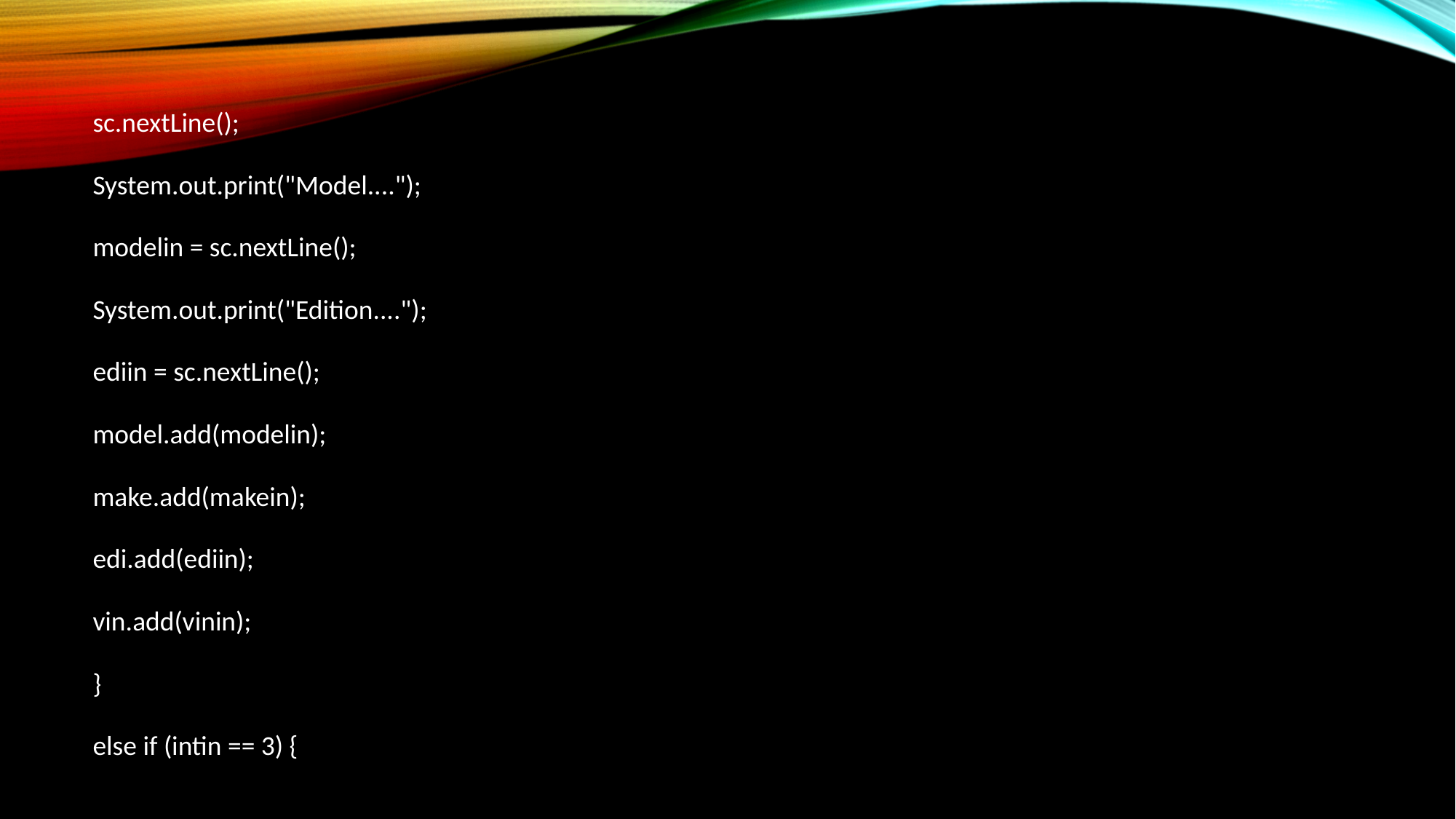

#
sc.nextLine();
System.out.print("Model....");
modelin = sc.nextLine();
System.out.print("Edition....");
ediin = sc.nextLine();
model.add(modelin);
make.add(makein);
edi.add(ediin);
vin.add(vinin);
}
else if (intin == 3) {